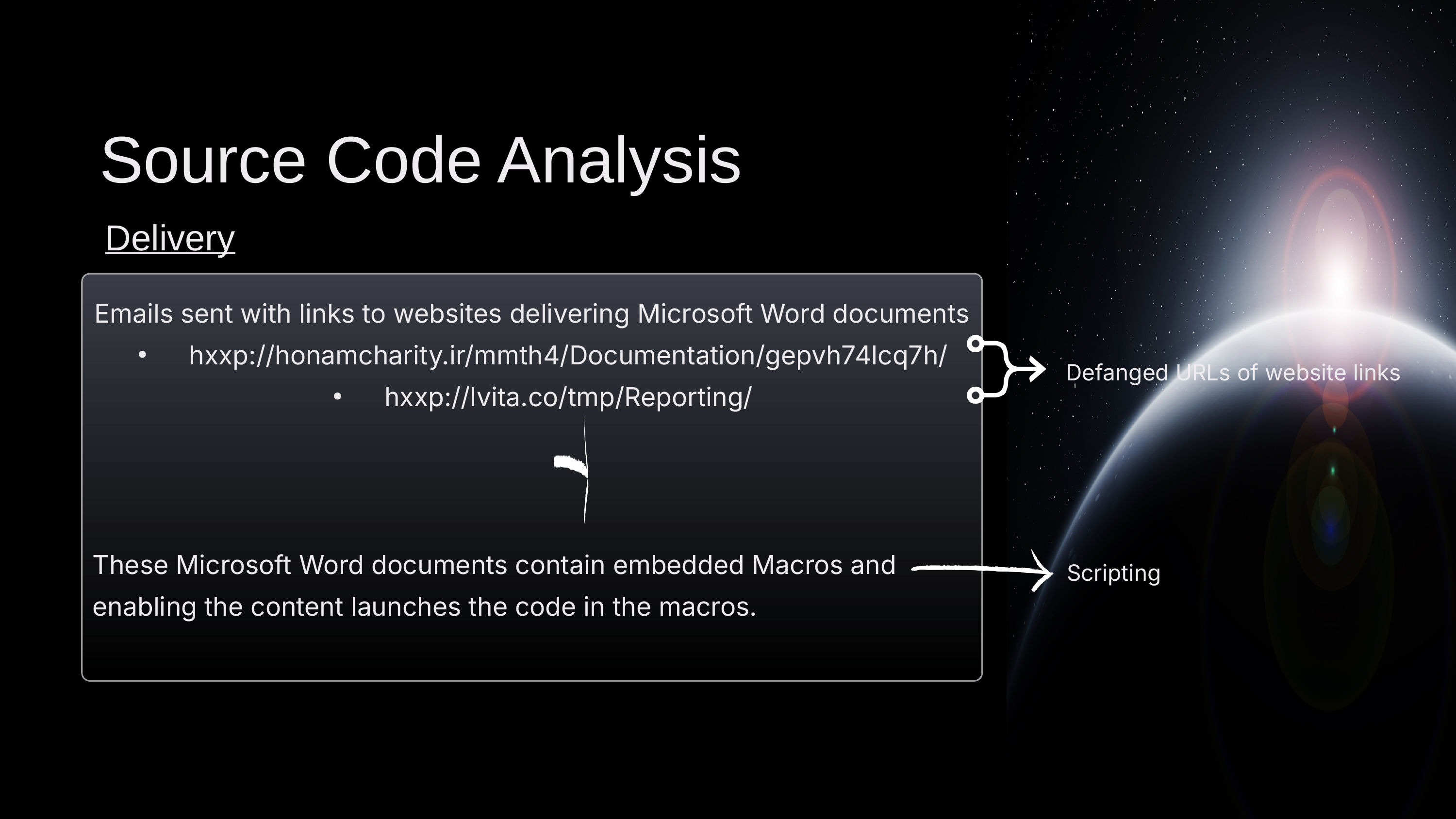

Source Code Analysis
Delivery

Emails sent with links to websites delivering Microsoft Word documents
    hxxp://honamcharity.ir/mmth4/Documentation/gepvh74lcq7h/
    hxxp://lvita.co/tmp/Reporting/

These Microsoft Word documents contain embedded Macros and
enabling the content launches the code in the macros.

Defanged URLs of website links

Scripting